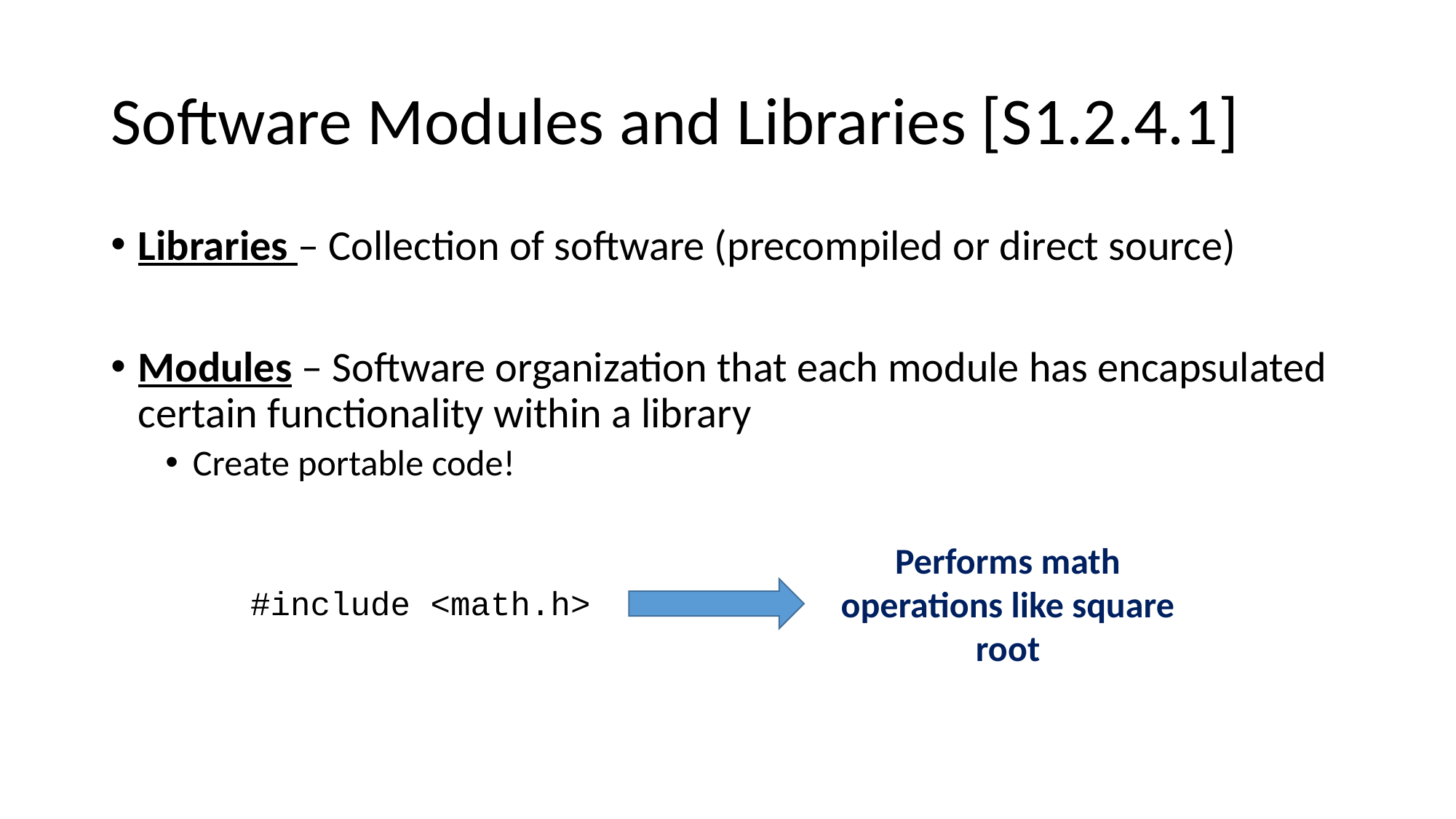

# Software Modules and Libraries [S1.2.4.1]
Libraries – Collection of software (precompiled or direct source)

Modules – Software organization that each module has encapsulated certain functionality within a library
Create portable code!

Performs math operations like square root
 #include <math.h>